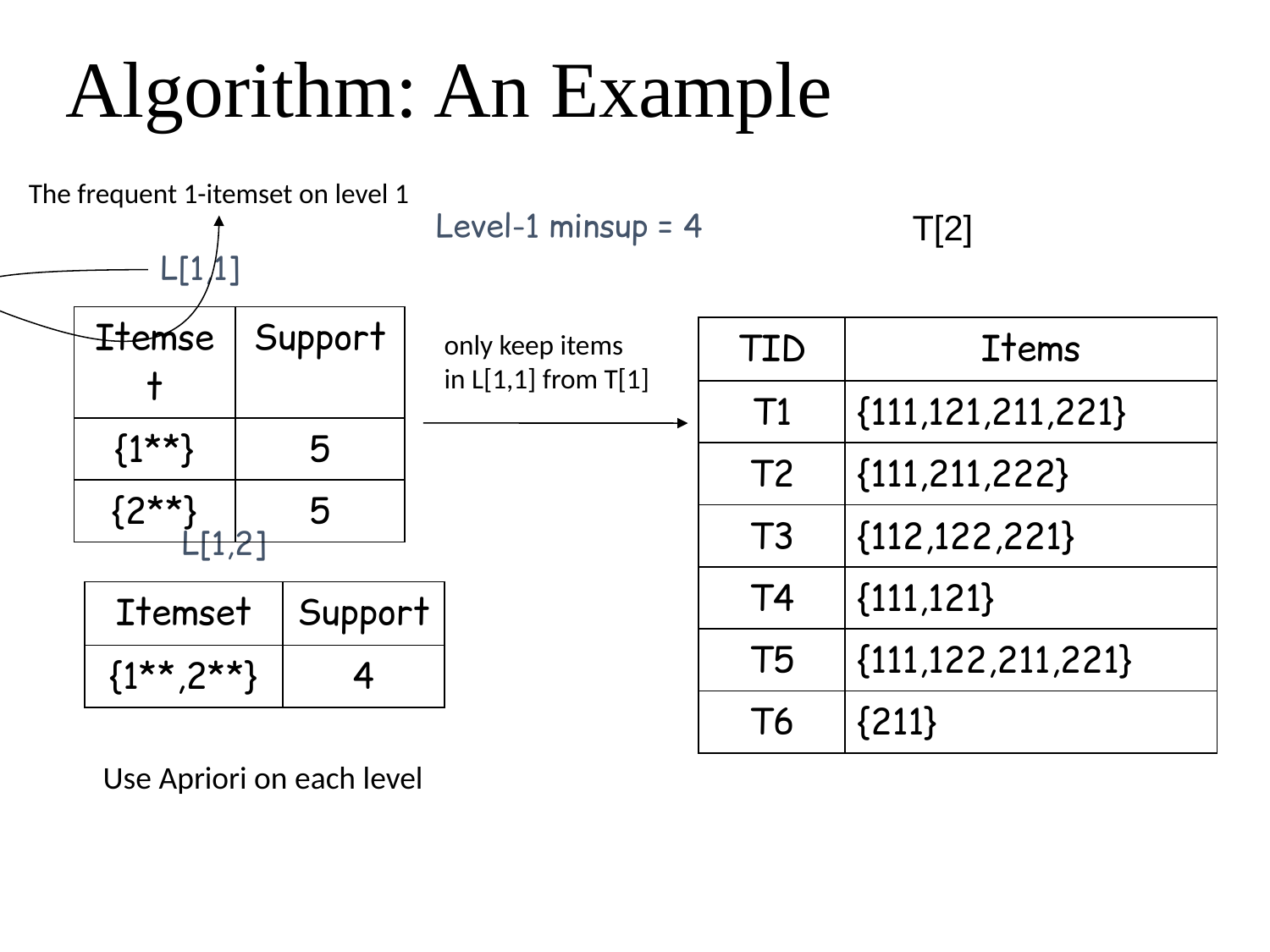

Algorithm: An Example
The frequent 1-itemset on level 1
Level-1 minsup = 4
# T[2]
L[1,1]
| Itemset | Support |
| --- | --- |
| {1\*\*} | 5 |
| {2\*\*} | 5 |
| TID | Items |
| --- | --- |
| T1 | {111,121,211,221} |
| T2 | {111,211,222} |
| T3 | {112,122,221} |
| T4 | {111,121} |
| T5 | {111,122,211,221} |
| T6 | {211} |
only keep items
in L[1,1] from T[1]

L[1,2]
| Itemset | Support |
| --- | --- |
| {1\*\*,2\*\*} | 4 |
Use Apriori on each level